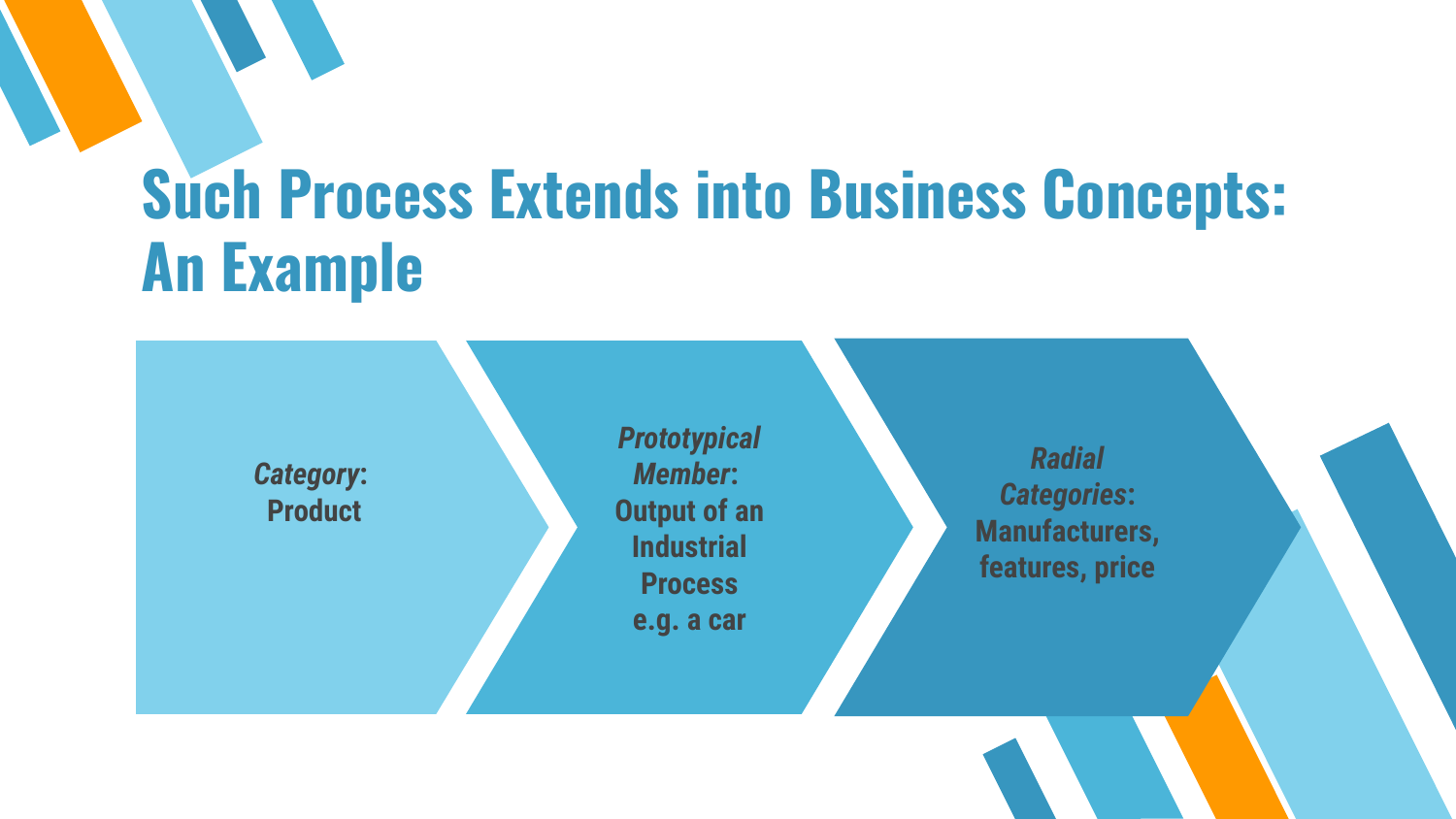

# Such Process Extends into Business Concepts: An Example

Radial Categories: Manufacturers, features, price

Category:
Product

Prototypical Member:
Output of an Industrial Process
e.g. a car